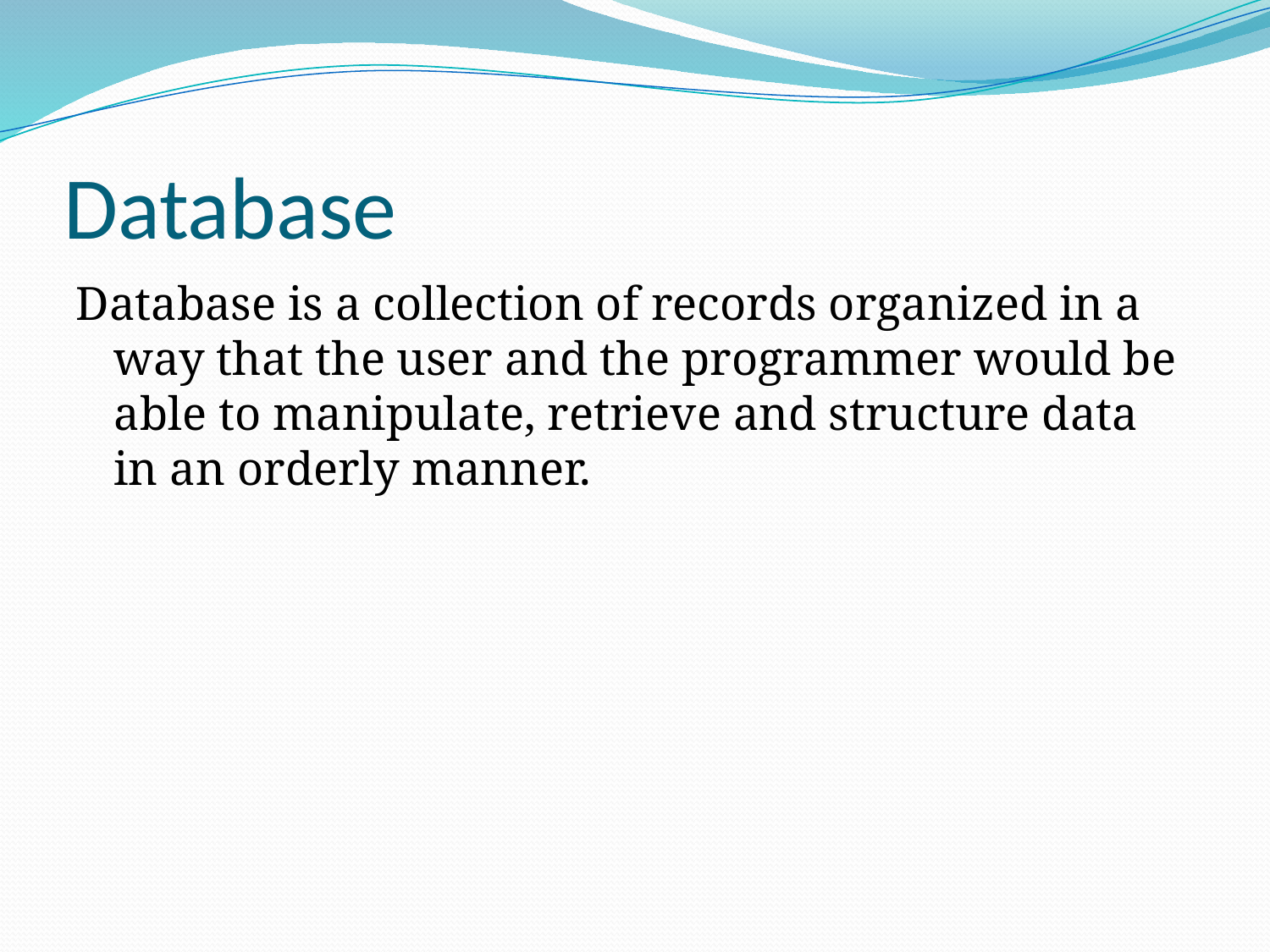

# Database
Database is a collection of records organized in a way that the user and the programmer would be able to manipulate, retrieve and structure data in an orderly manner.